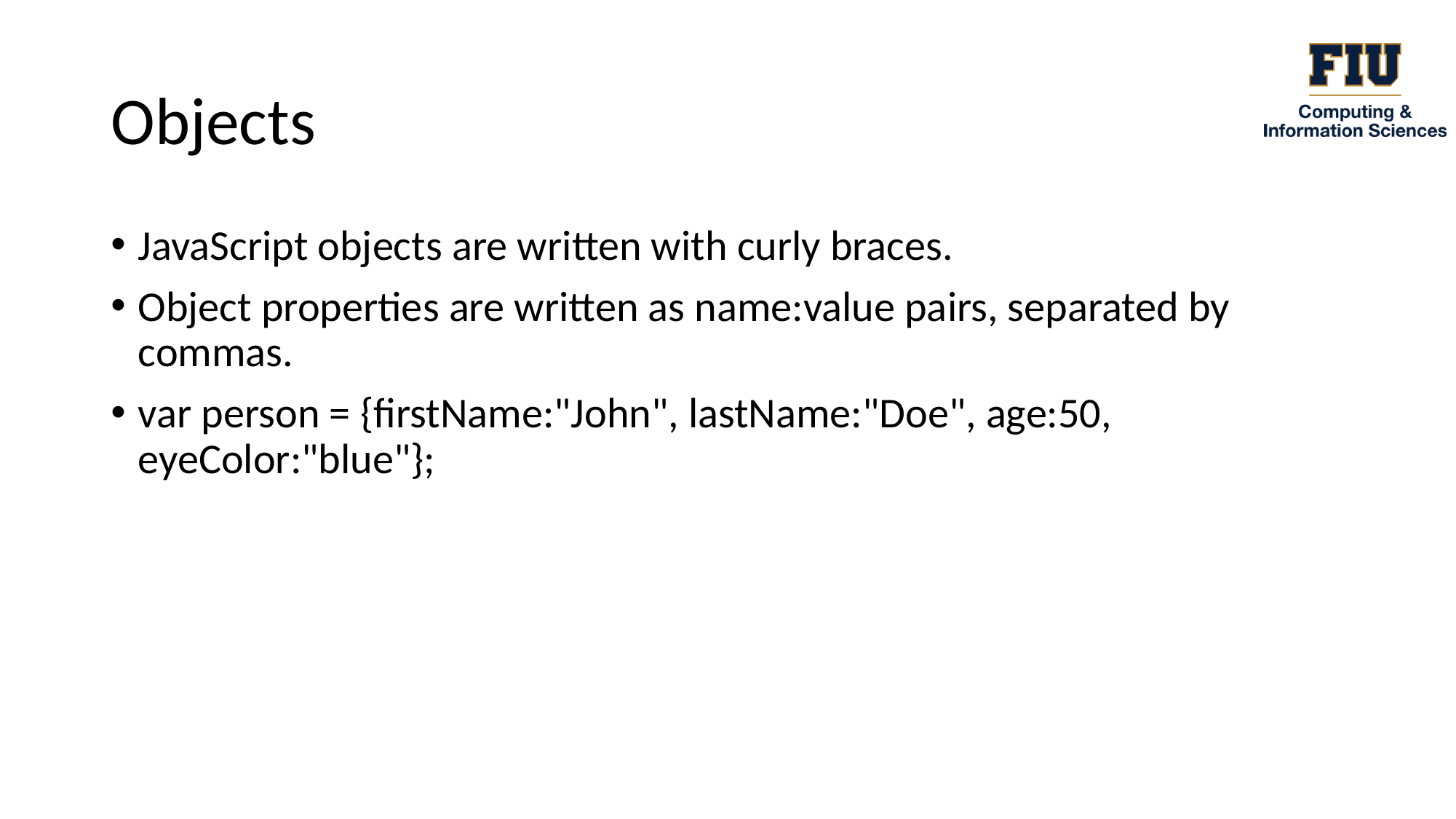

# Objects
JavaScript objects are written with curly braces.
Object properties are written as name:value pairs, separated by commas.
var person = {firstName:"John", lastName:"Doe", age:50, eyeColor:"blue"};